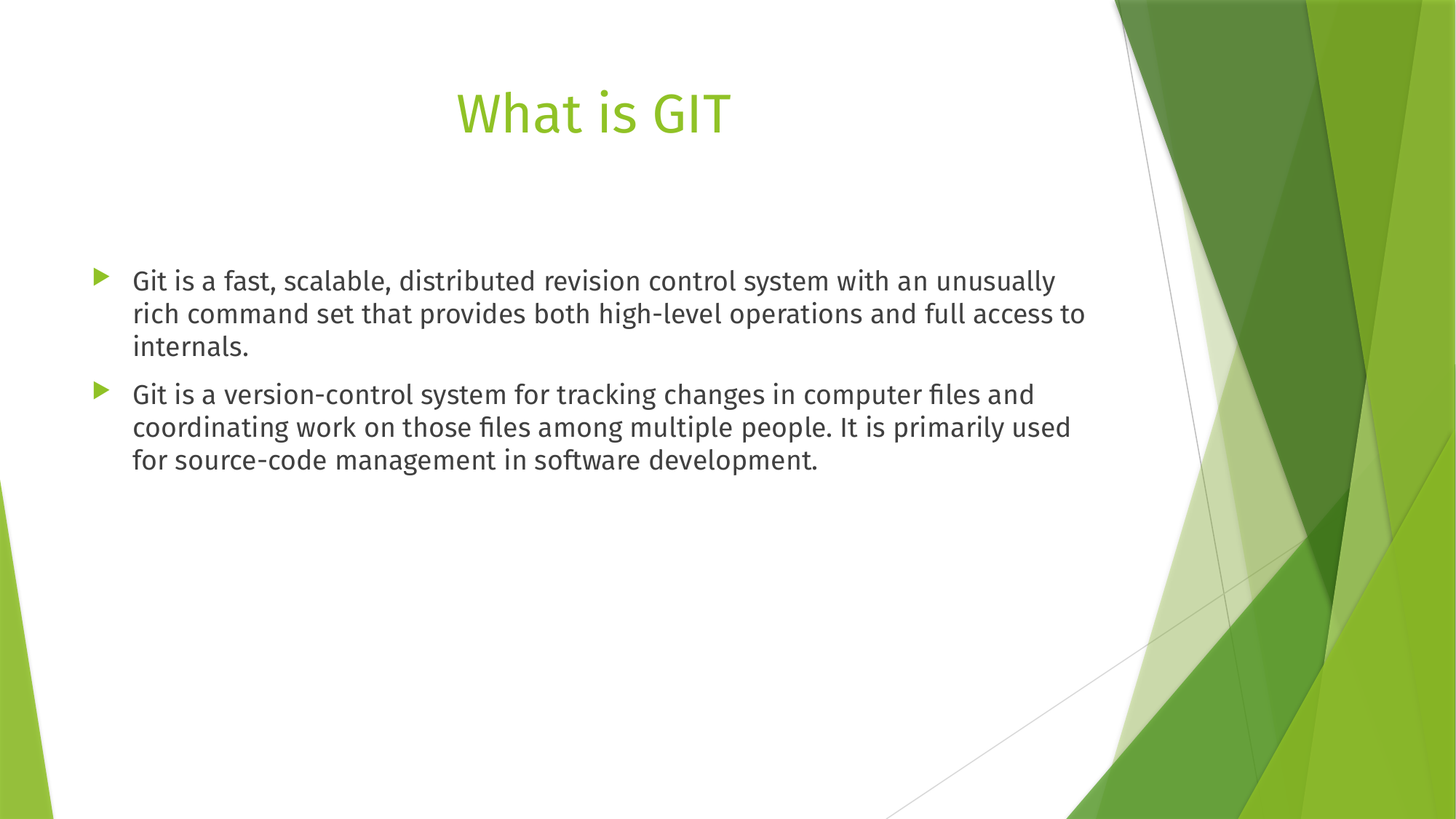

# What is GIT
Git is a fast, scalable, distributed revision control system with an unusually rich command set that provides both high-level operations and full access to internals.
Git is a version-control system for tracking changes in computer files and coordinating work on those files among multiple people. It is primarily used for source-code management in software development.